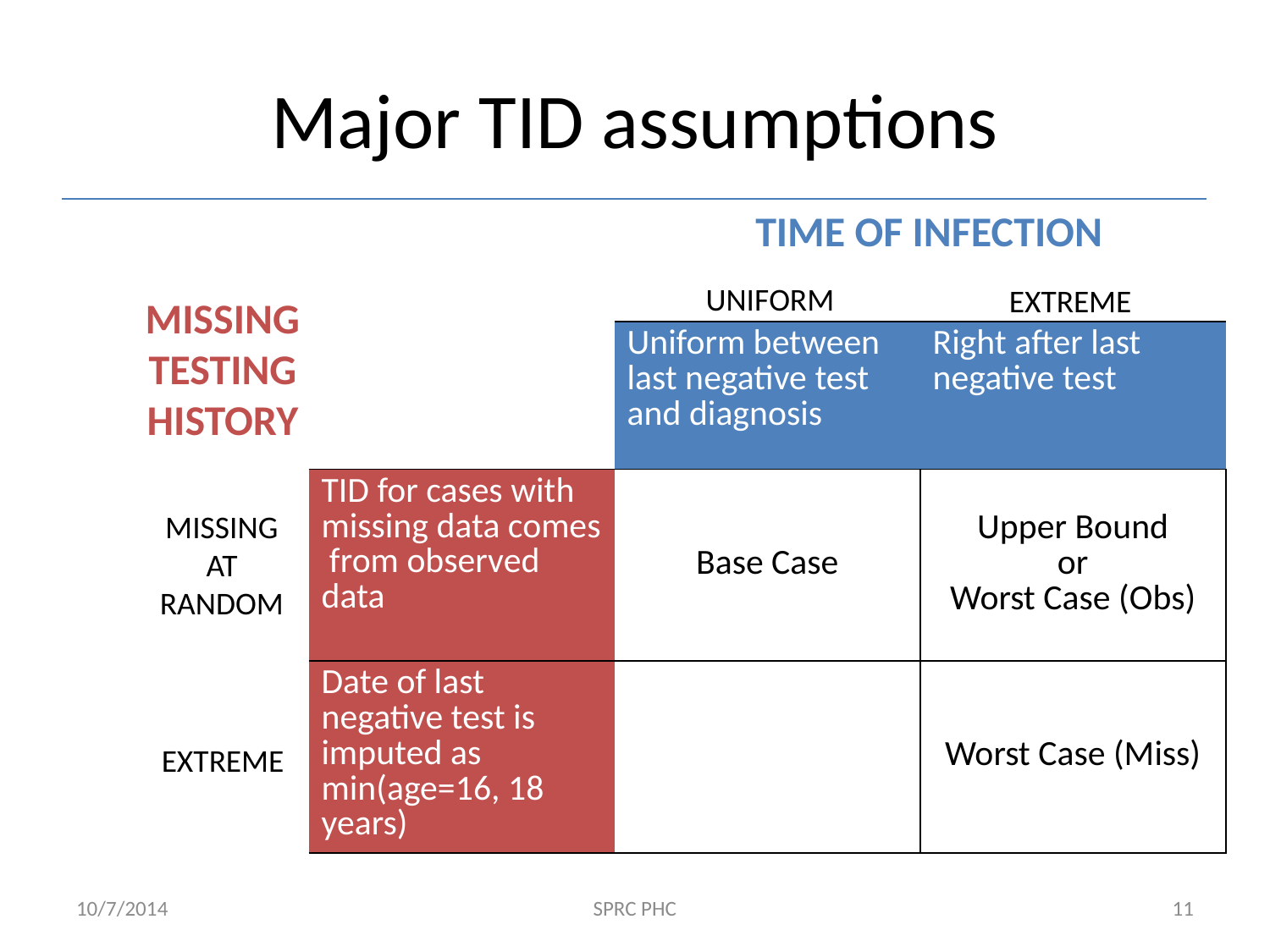

# Major TID assumptions
TIME OF INFECTION
UNIFORM
EXTREME
MISSING TESTING HISTORY
|  | Uniform between last negative test and diagnosis | Right after last negative test |
| --- | --- | --- |
| TID for cases with missing data comes from observed data | Base Case | Upper Bound or Worst Case (Obs) |
| Date of last negative test is imputed as min(age=16, 18 years) |  | Worst Case (Miss) |
MISSING AT RANDOM
EXTREME
10/7/2014
SPRC PHC
11